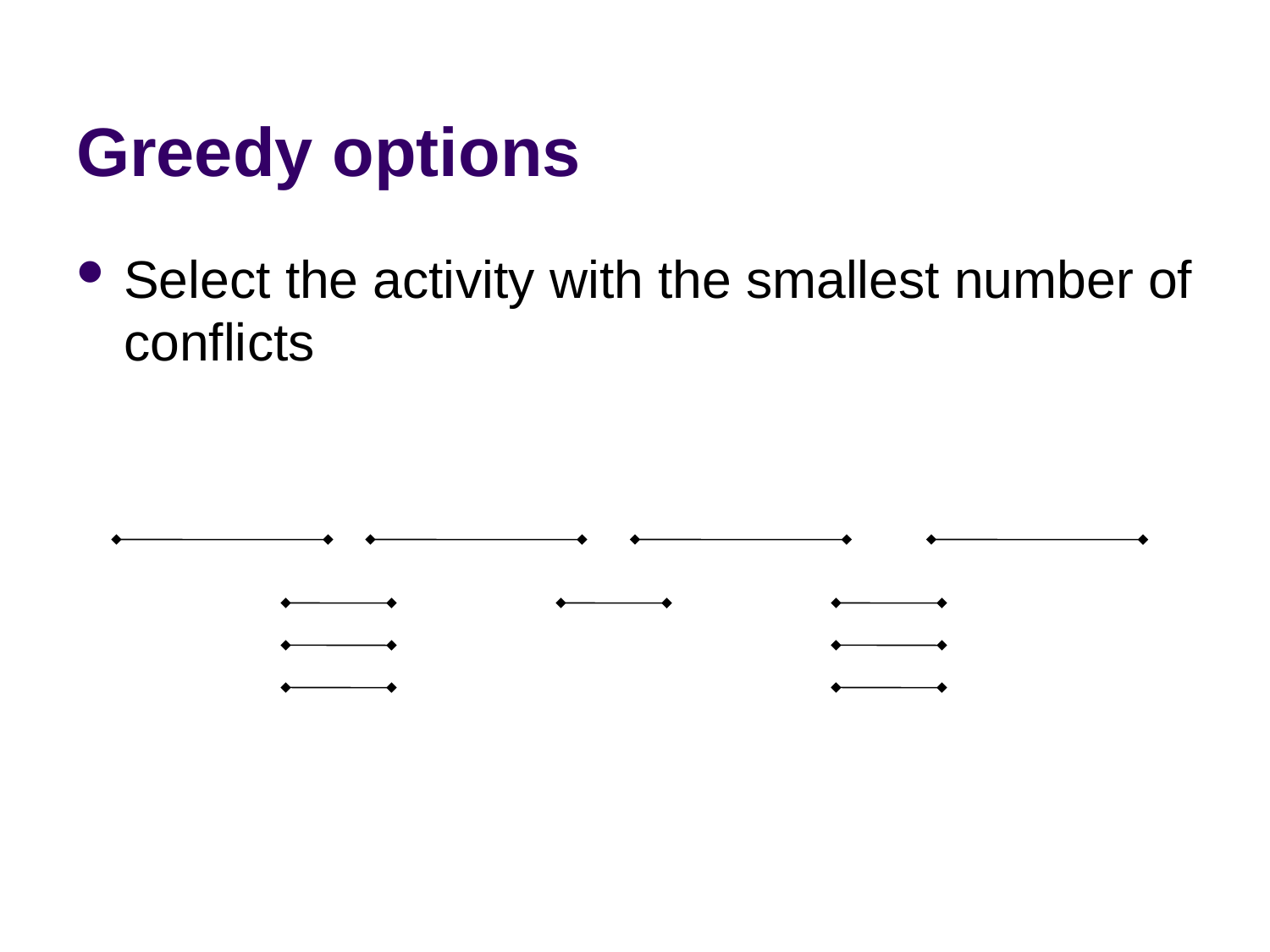

# Greedy options
Select the activity with the smallest number of conflicts